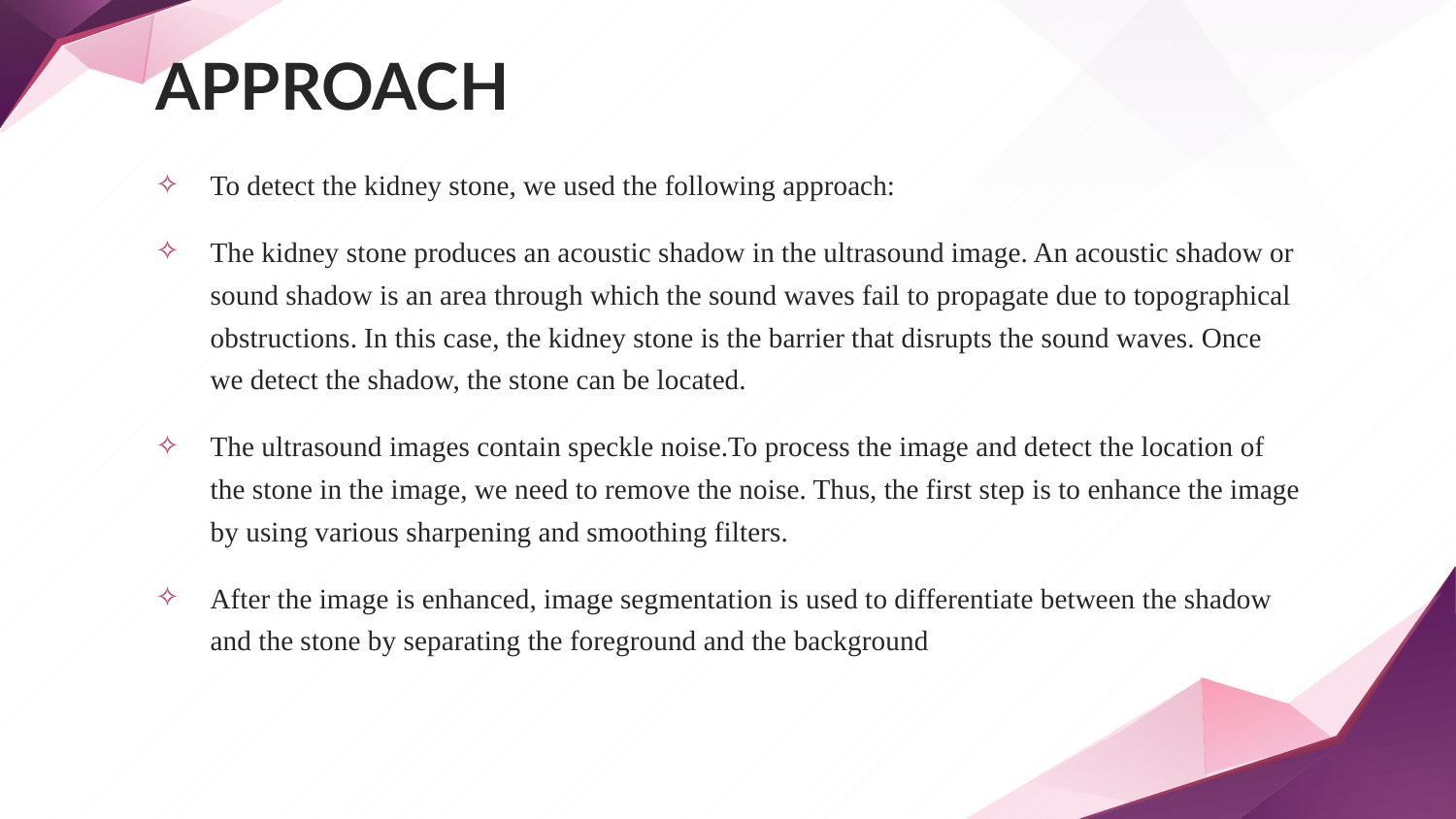

# APPROACH
To detect the kidney stone, we used the following approach:
The kidney stone produces an acoustic shadow in the ultrasound image. An acoustic shadow or sound shadow is an area through which the sound waves fail to propagate due to topographical obstructions. In this case, the kidney stone is the barrier that disrupts the sound waves. Once we detect the shadow, the stone can be located.
The ultrasound images contain speckle noise.To process the image and detect the location of the stone in the image, we need to remove the noise. Thus, the first step is to enhance the image by using various sharpening and smoothing filters.
After the image is enhanced, image segmentation is used to differentiate between the shadow and the stone by separating the foreground and the background